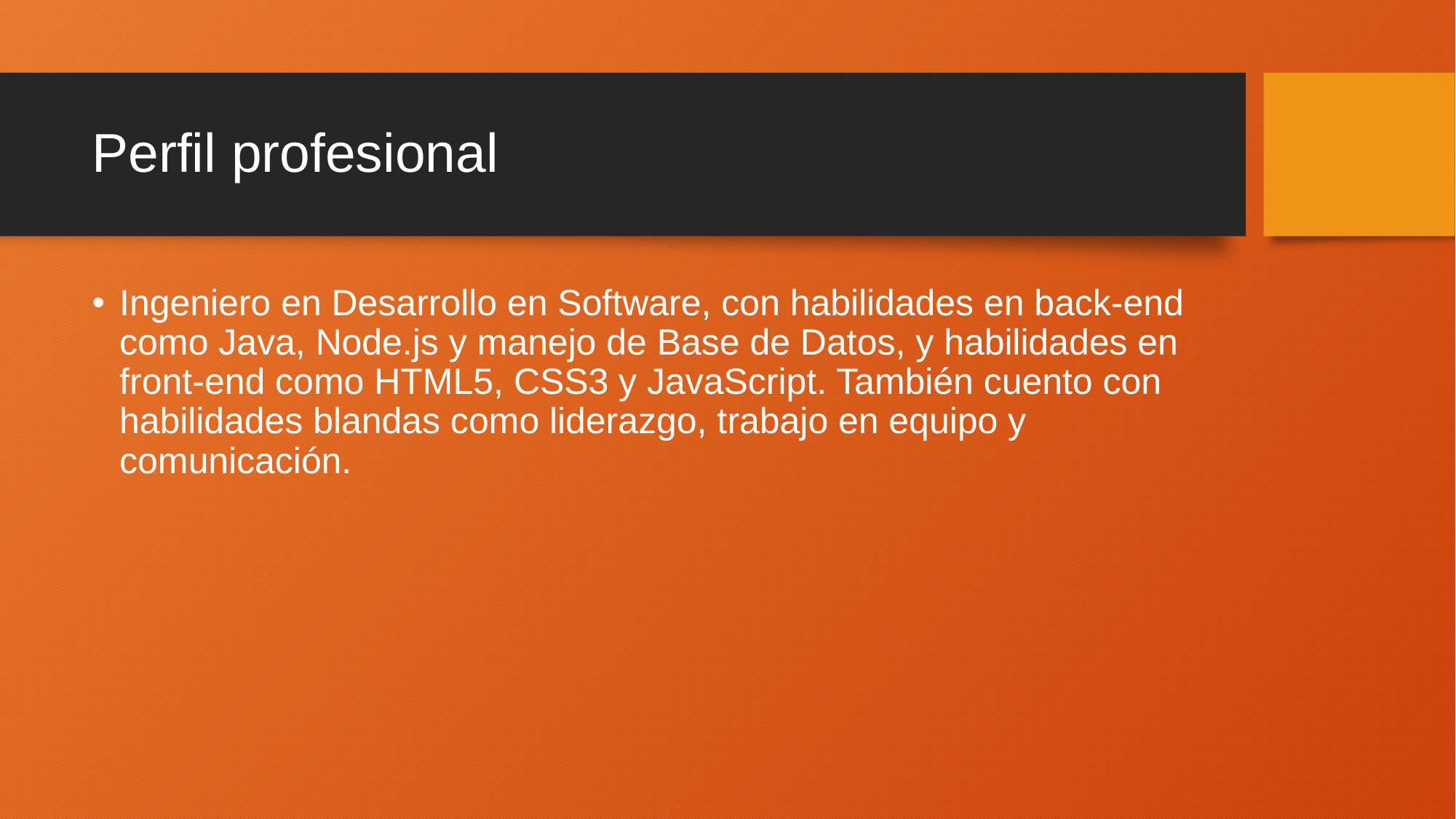

# Perfil profesional
Ingeniero en Desarrollo en Software, con habilidades en back-end como Java, Node.js y manejo de Base de Datos, y habilidades en front-end como HTML5, CSS3 y JavaScript. También cuento con habilidades blandas como liderazgo, trabajo en equipo y comunicación.